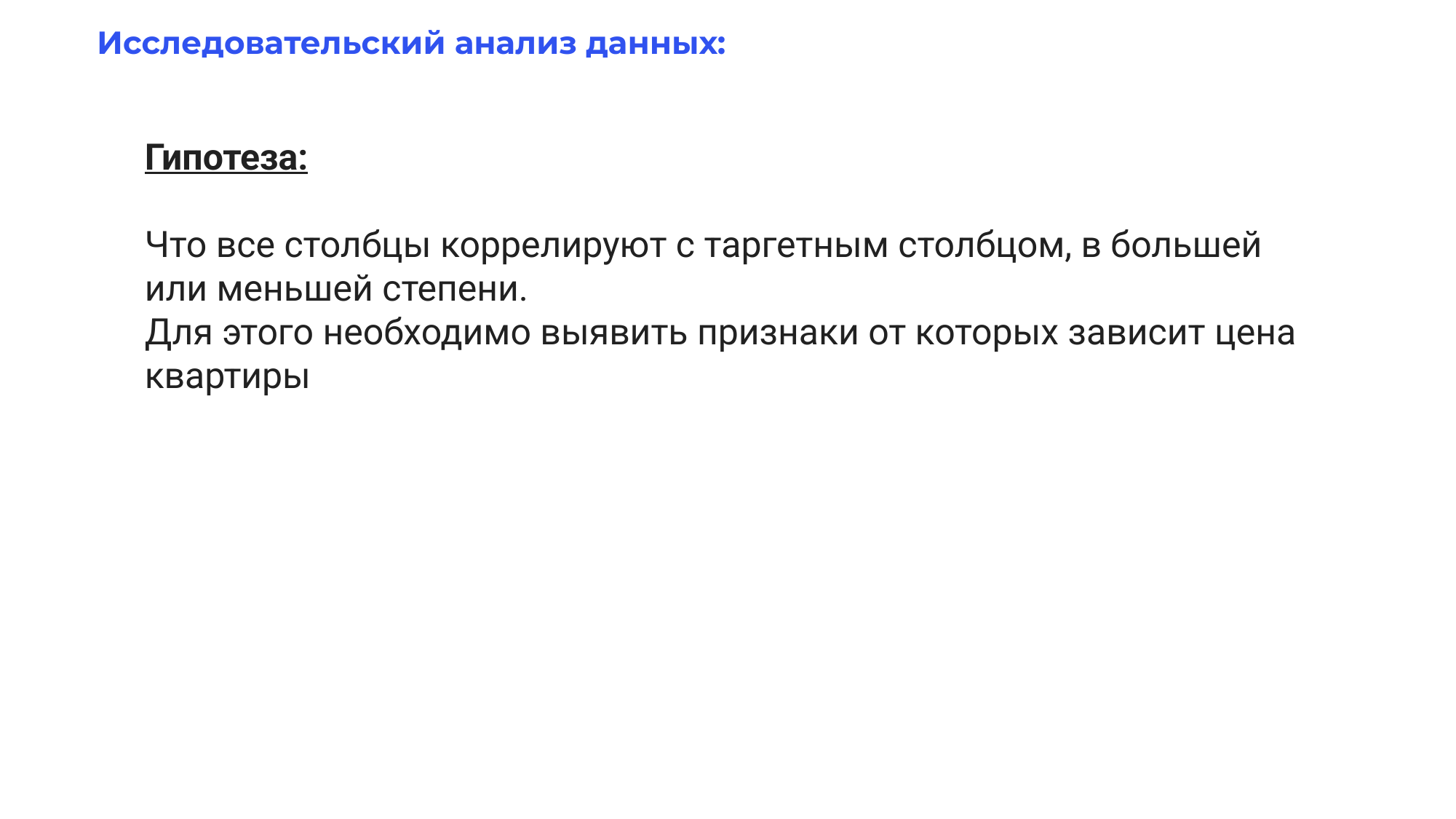

Исследовательский анализ данных:
Гипотеза:

Что все столбцы коррелируют с таргетным столбцом, в большей или меньшей степени.
Для этого необходимо выявить признаки от которых зависит цена квартиры